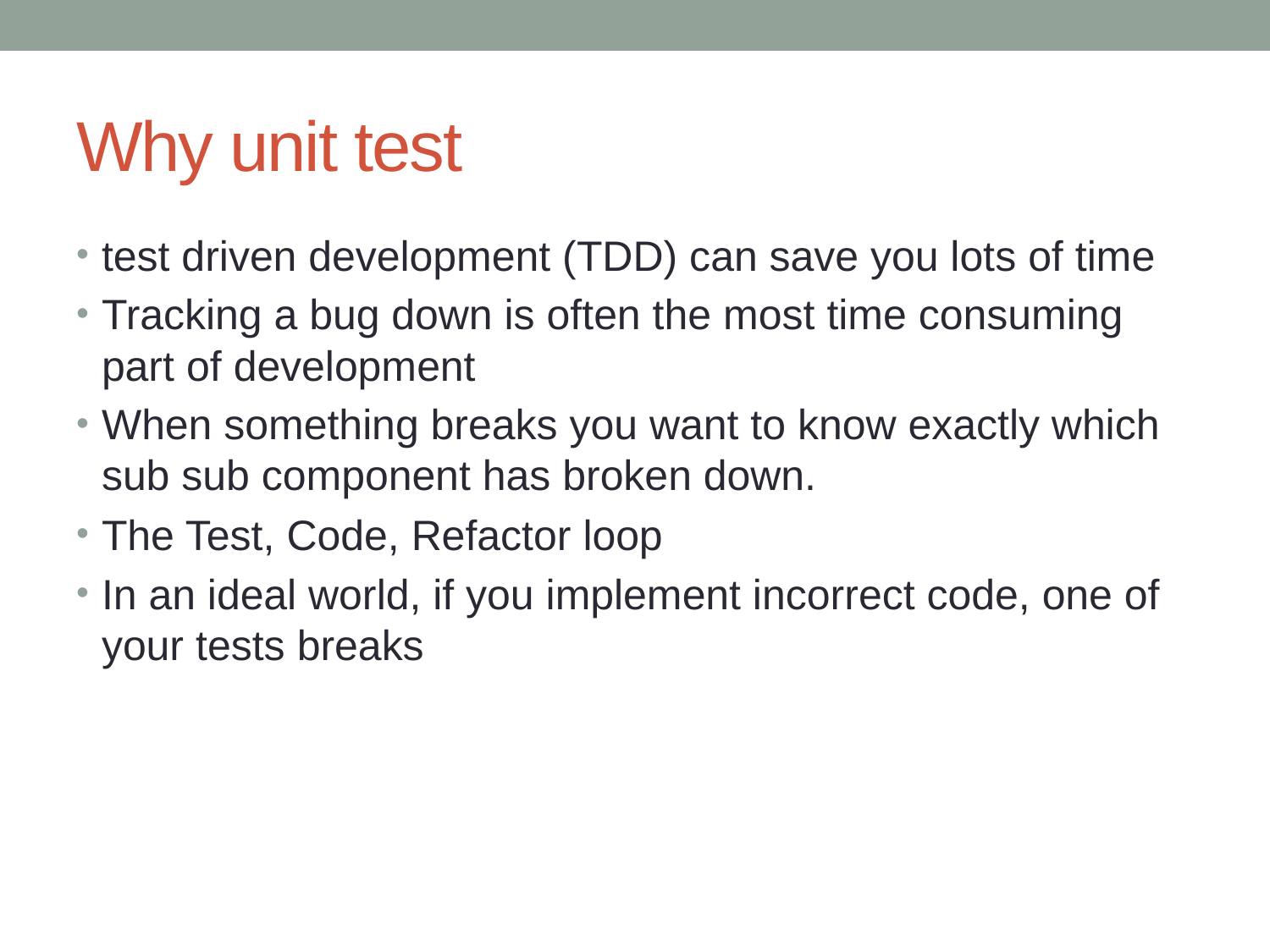

# Why unit test
test driven development (TDD) can save you lots of time
Tracking a bug down is often the most time consuming part of development
When something breaks you want to know exactly which sub sub component has broken down.
The Test, Code, Refactor loop
In an ideal world, if you implement incorrect code, one of your tests breaks